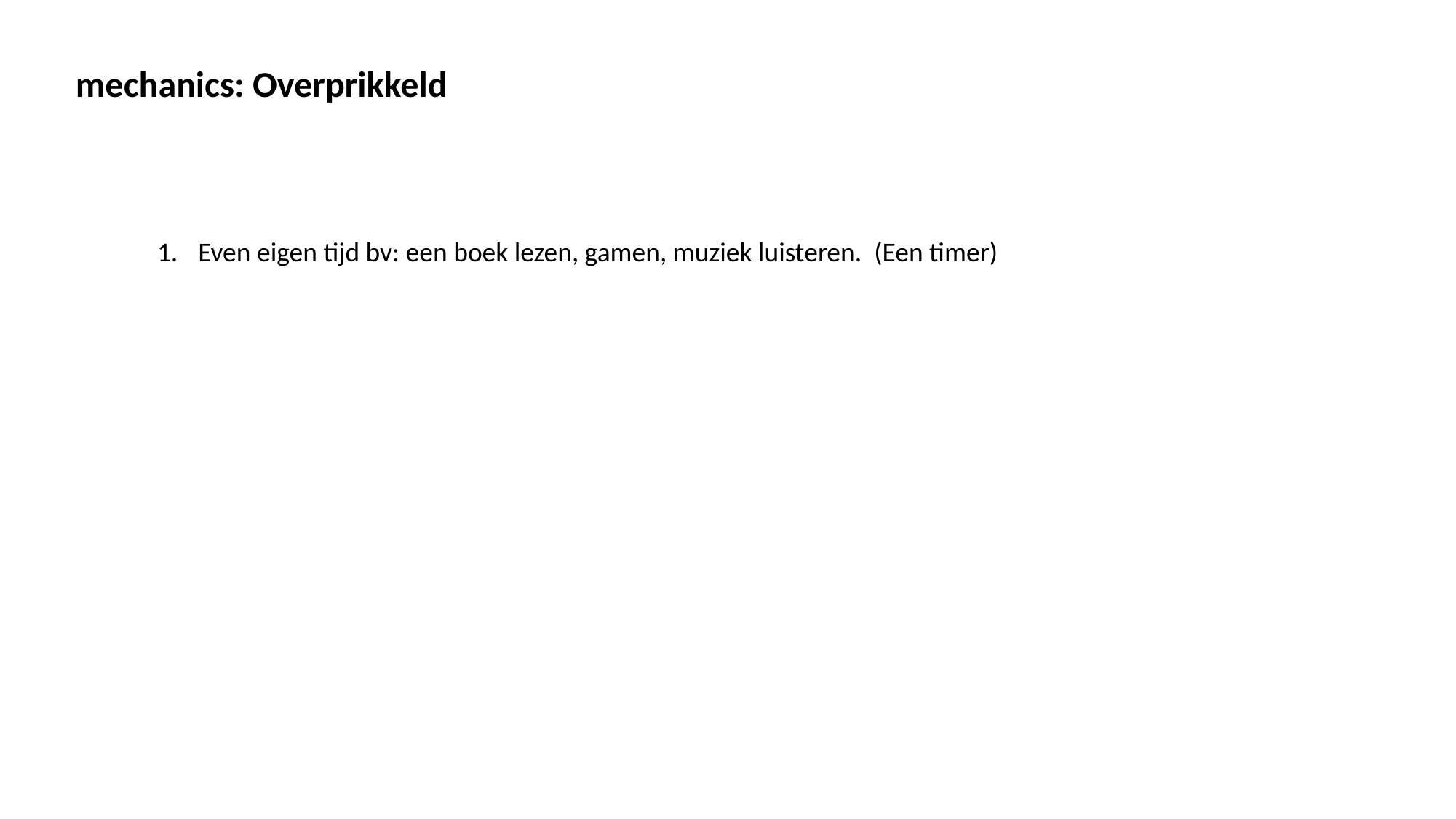

mechanics: Overprikkeld
Even eigen tijd bv: een boek lezen, gamen, muziek luisteren.  (Een timer)